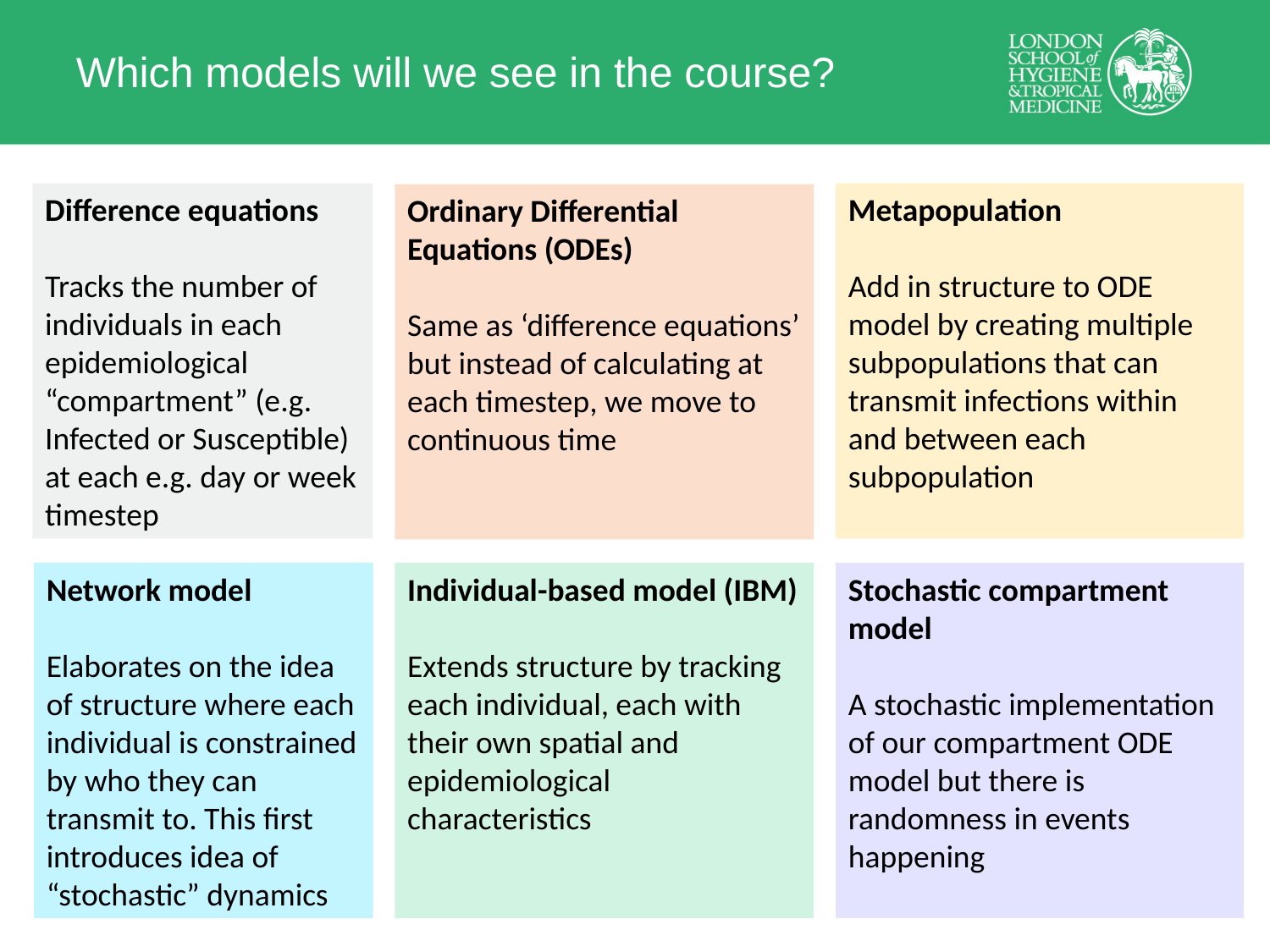

# Which models will we see in the course?
Difference equations
Tracks the number of individuals in each epidemiological  “compartment” (e.g. Infected or Susceptible) at each e.g. day or week timestep
Metapopulation
Add in structure to ODE model by creating multiple subpopulations that can transmit infections within and between each subpopulation
Ordinary Differential Equations (ODEs)
Same as ‘difference equations’ but instead of calculating at each timestep, we move to continuous time

Network model
Elaborates on the idea of structure where each individual is constrained by who they can transmit to. This first introduces idea of “stochastic” dynamics
Individual-based model (IBM)
Extends structure by tracking each individual, each with their own spatial and epidemiological characteristics

Stochastic compartment model

A stochastic implementation of our compartment ODE model but there is randomness in events happening

12